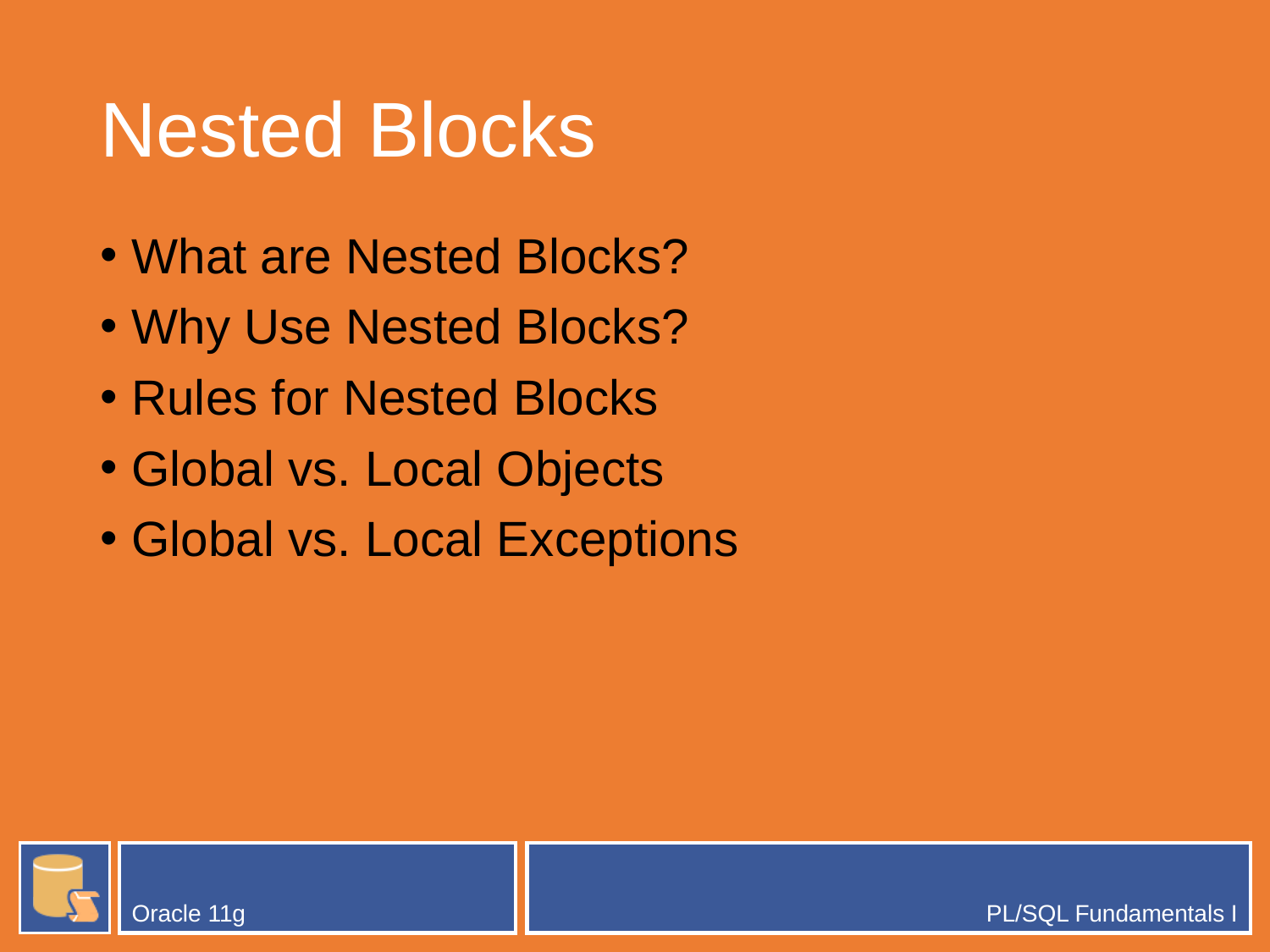

# Nested Blocks
What are Nested Blocks?
Why Use Nested Blocks?
Rules for Nested Blocks
Global vs. Local Objects
Global vs. Local Exceptions